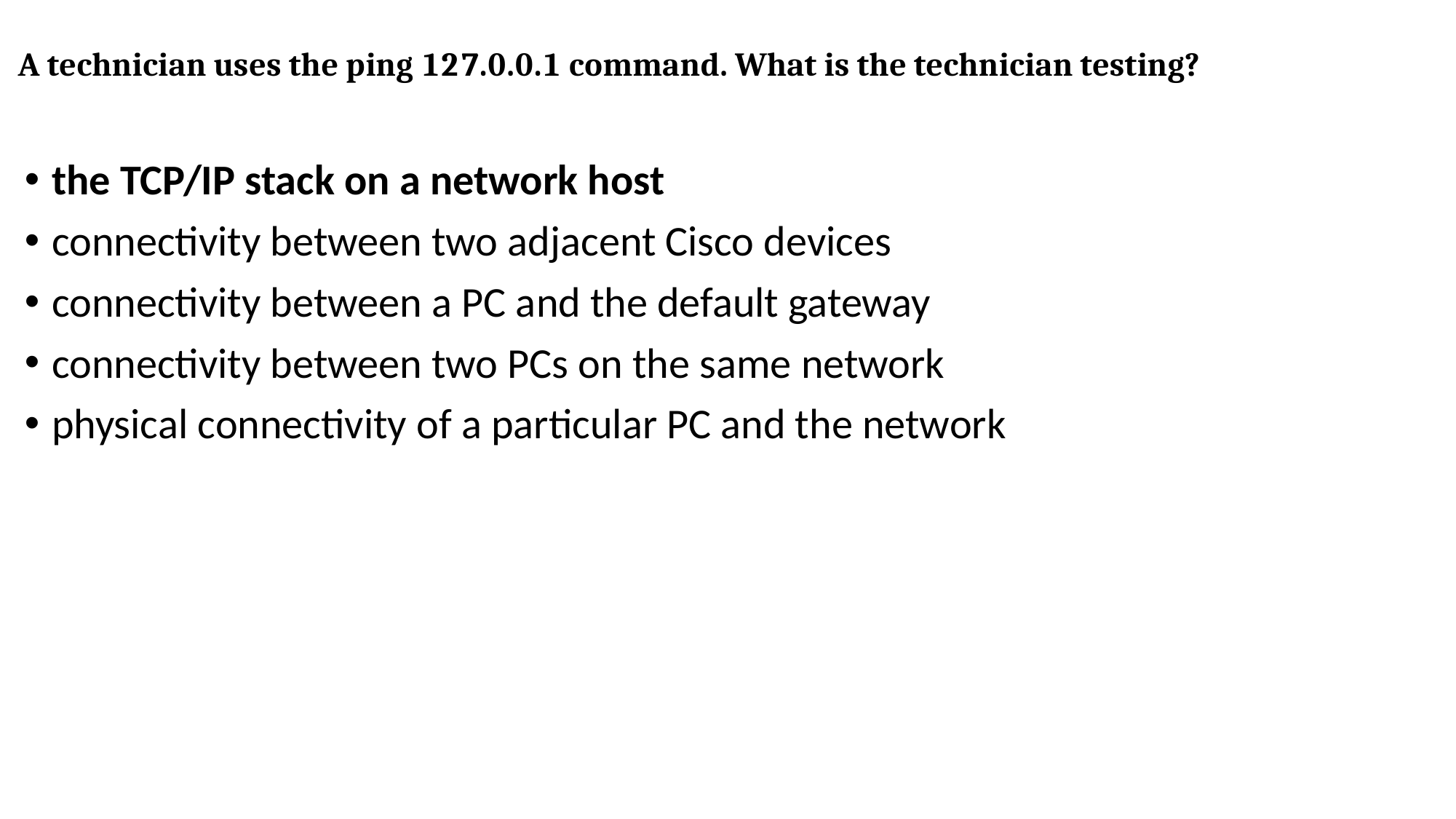

# A technician uses the ping 127.0.0.1 command. What is the technician testing?
the TCP/IP stack on a network host
connectivity between two adjacent Cisco devices
connectivity between a PC and the default gateway
connectivity between two PCs on the same network
physical connectivity of a particular PC and the network